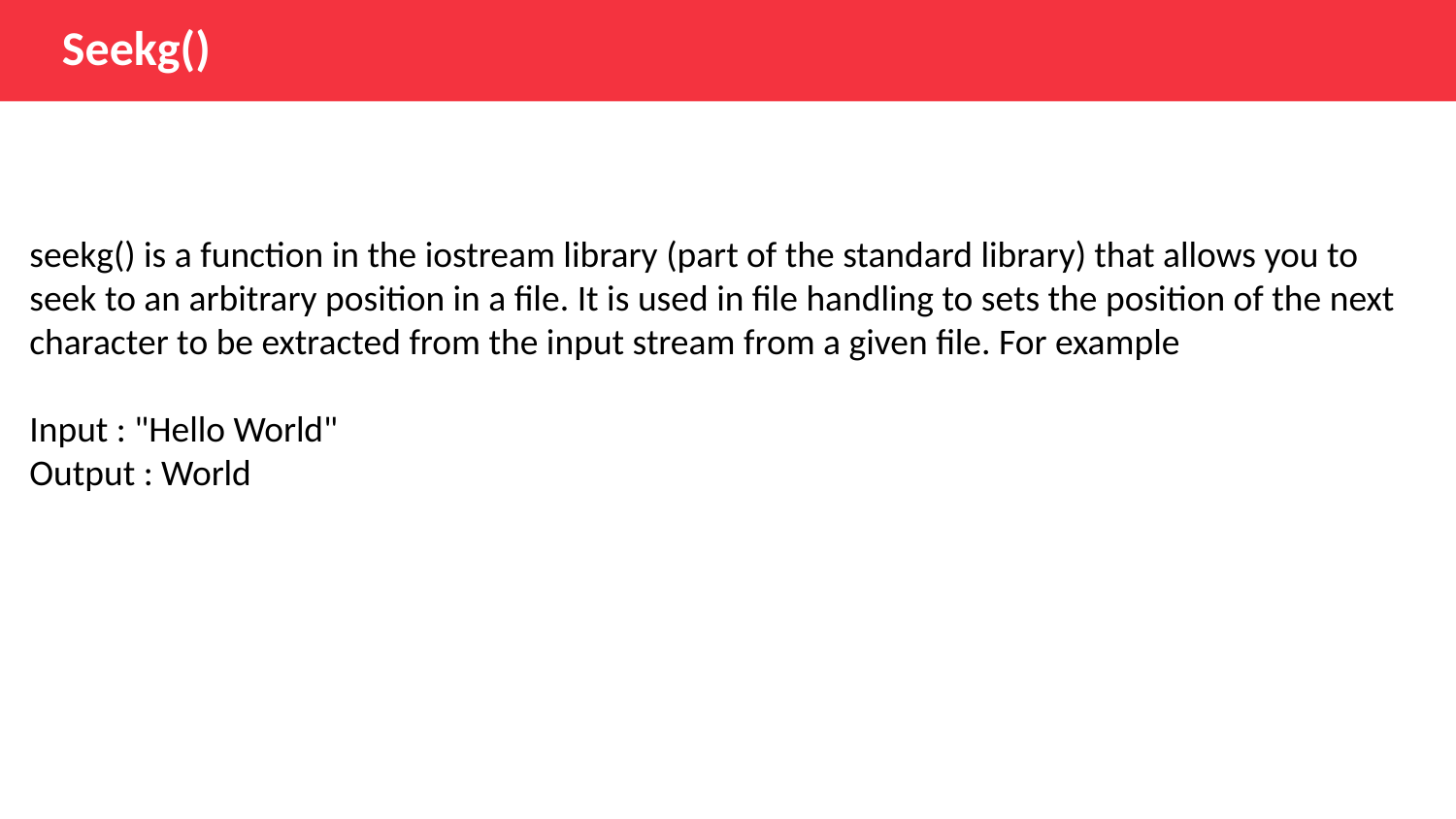

Seekg()

seekg() is a function in the iostream library (part of the standard library) that allows you to seek to an arbitrary position in a file. It is used in file handling to sets the position of the next character to be extracted from the input stream from a given file. For example

Input : "Hello World"
Output : World